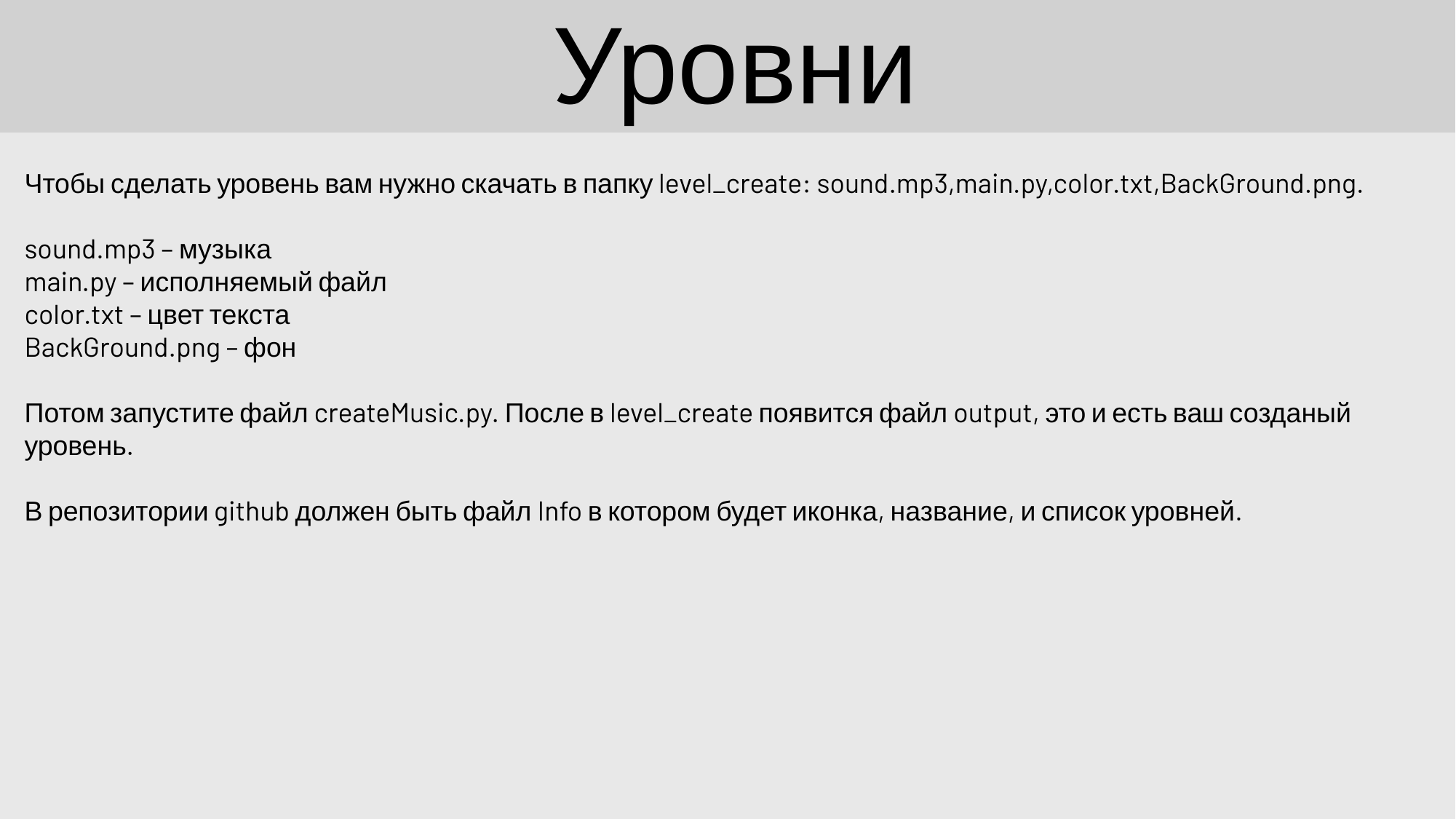

# Уровни
Чтобы сделать уровень вам нужно скачать в папку level_create: sound.mp3,main.py,color.txt,BackGround.png.
sound.mp3 – музыка
main.py – исполняемый файл
color.txt – цвет текста
BackGround.png – фон

Потом запустите файл createMusic.py. После в level_create появится файл output, это и есть ваш созданый уровень.

В репозитории github должен быть файл Info в котором будет иконка, название, и список уровней.